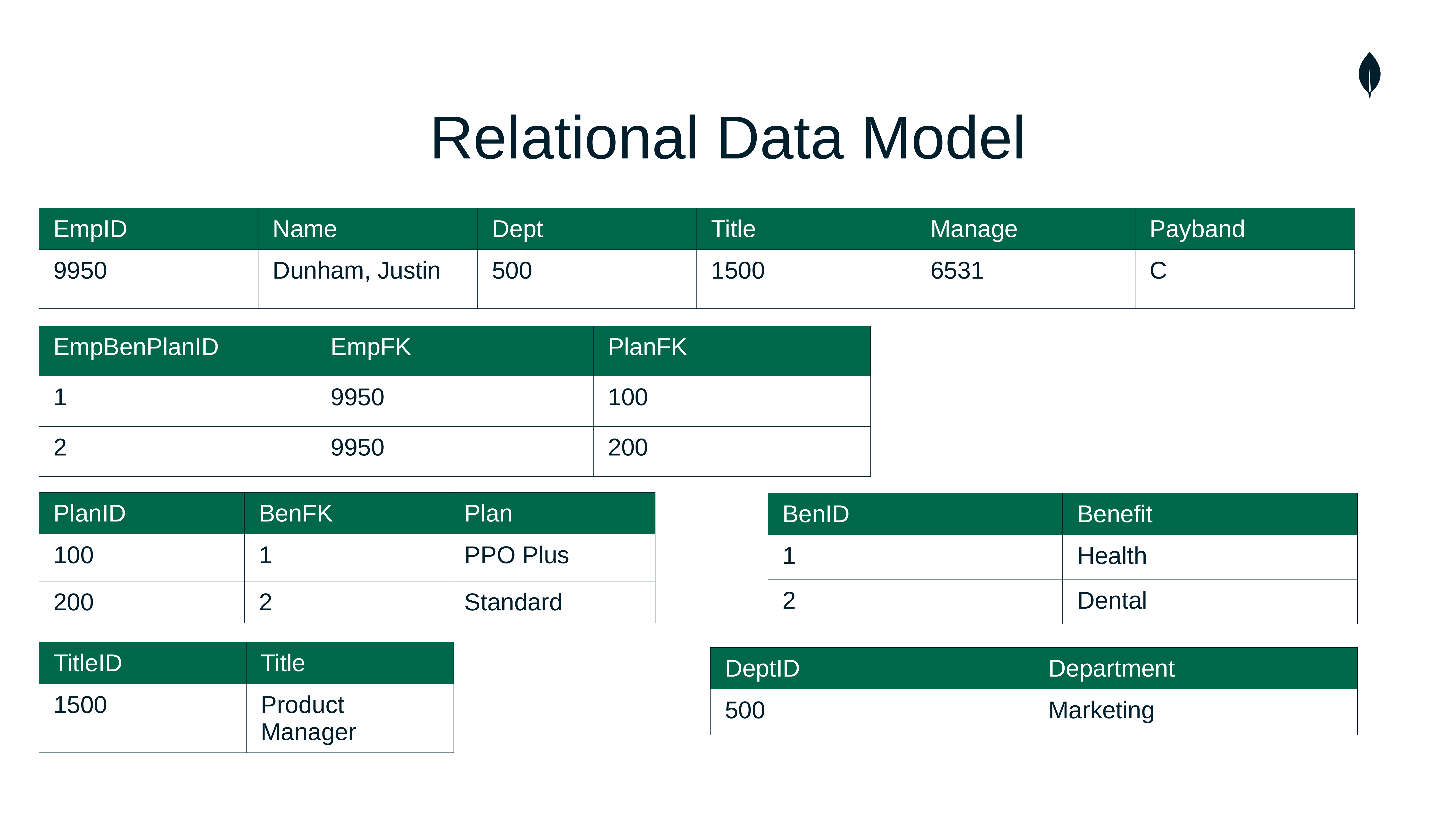

# Relational Data Model

| EmpID | Name | Dept | Title | Manage | Payband |
| --- | --- | --- | --- | --- | --- |
| 9950 | Dunham, Justin | 500 | 1500 | 6531 | C |
| EmpBenPlanID | EmpFK | PlanFK |
| --- | --- | --- |
| 1 | 9950 | 100 |
| 2 | 9950 | 200 |
| PlanID | BenFK | Plan |
| --- | --- | --- |
| 100 | 1 | PPO Plus |
| 200 | 2 | Standard |
| BenID | Benefit |
| --- | --- |
| 1 | Health |
| 2 | Dental |
| TitleID | Title |
| --- | --- |
| 1500 | Product Manager |
| DeptID | Department |
| --- | --- |
| 500 | Marketing |